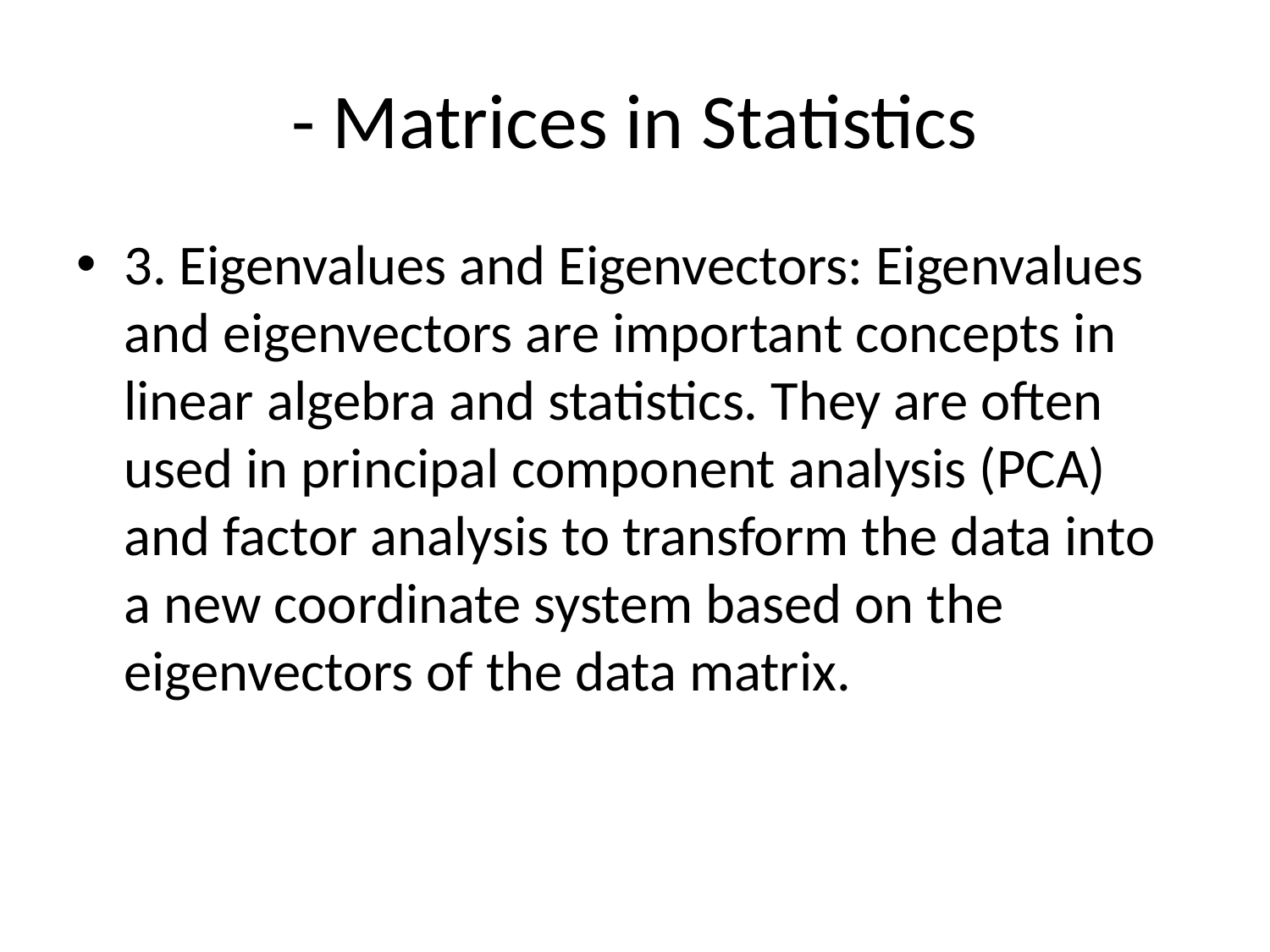

# - Matrices in Statistics
3. Eigenvalues and Eigenvectors: Eigenvalues and eigenvectors are important concepts in linear algebra and statistics. They are often used in principal component analysis (PCA) and factor analysis to transform the data into a new coordinate system based on the eigenvectors of the data matrix.